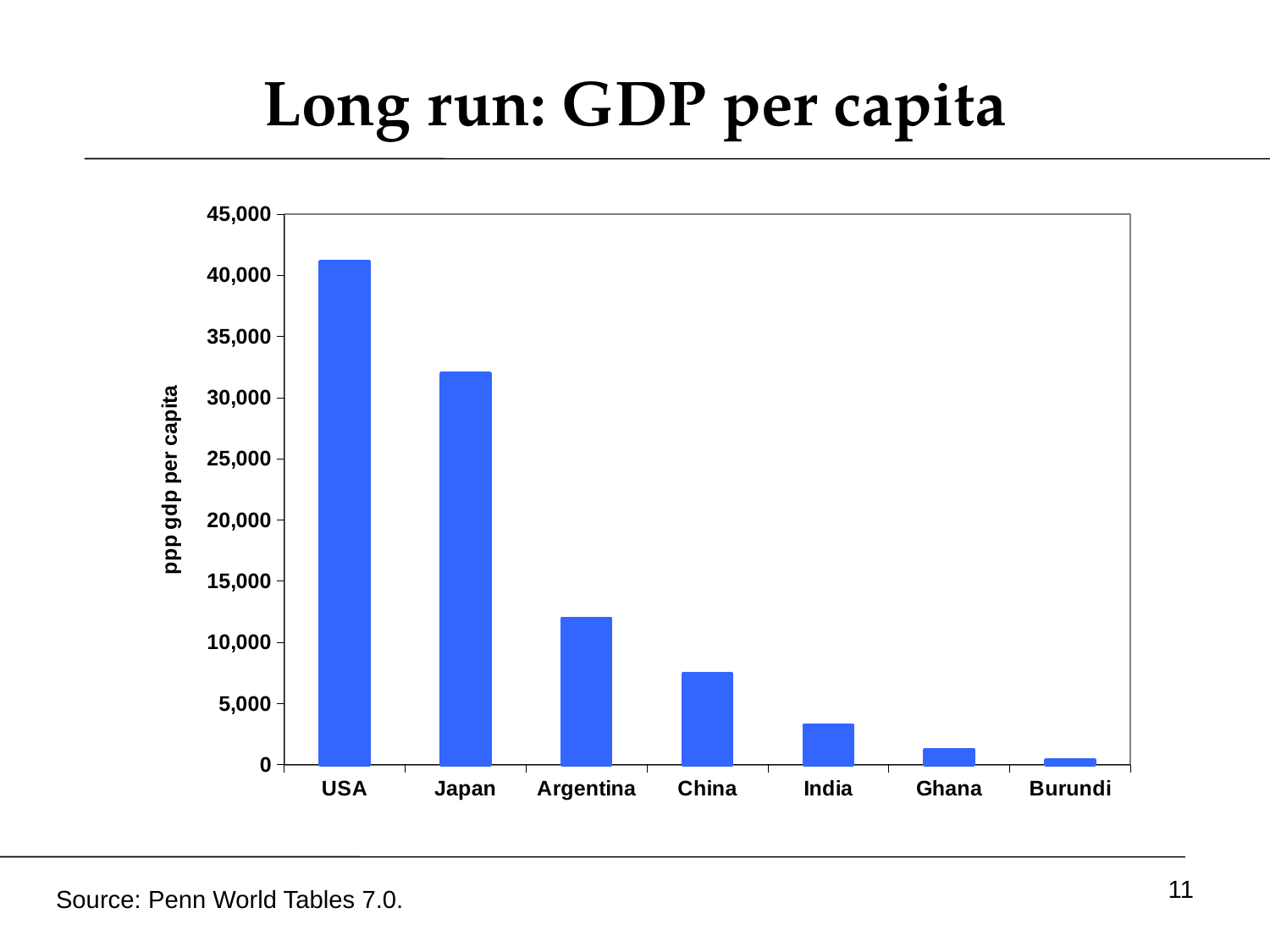

# Long run: GDP per capita

### Chart

| Category |  |
|---|---|
| USA | 41101.864980000006 |
| Japan | 31958.0 |
| Argentina | 11961.0 |
| China | 7431.0 |
| India | 3238.0 |
| Ghana | 1239.0 |
| Burundi | 368.0 |
11
Source: Penn World Tables 7.0.